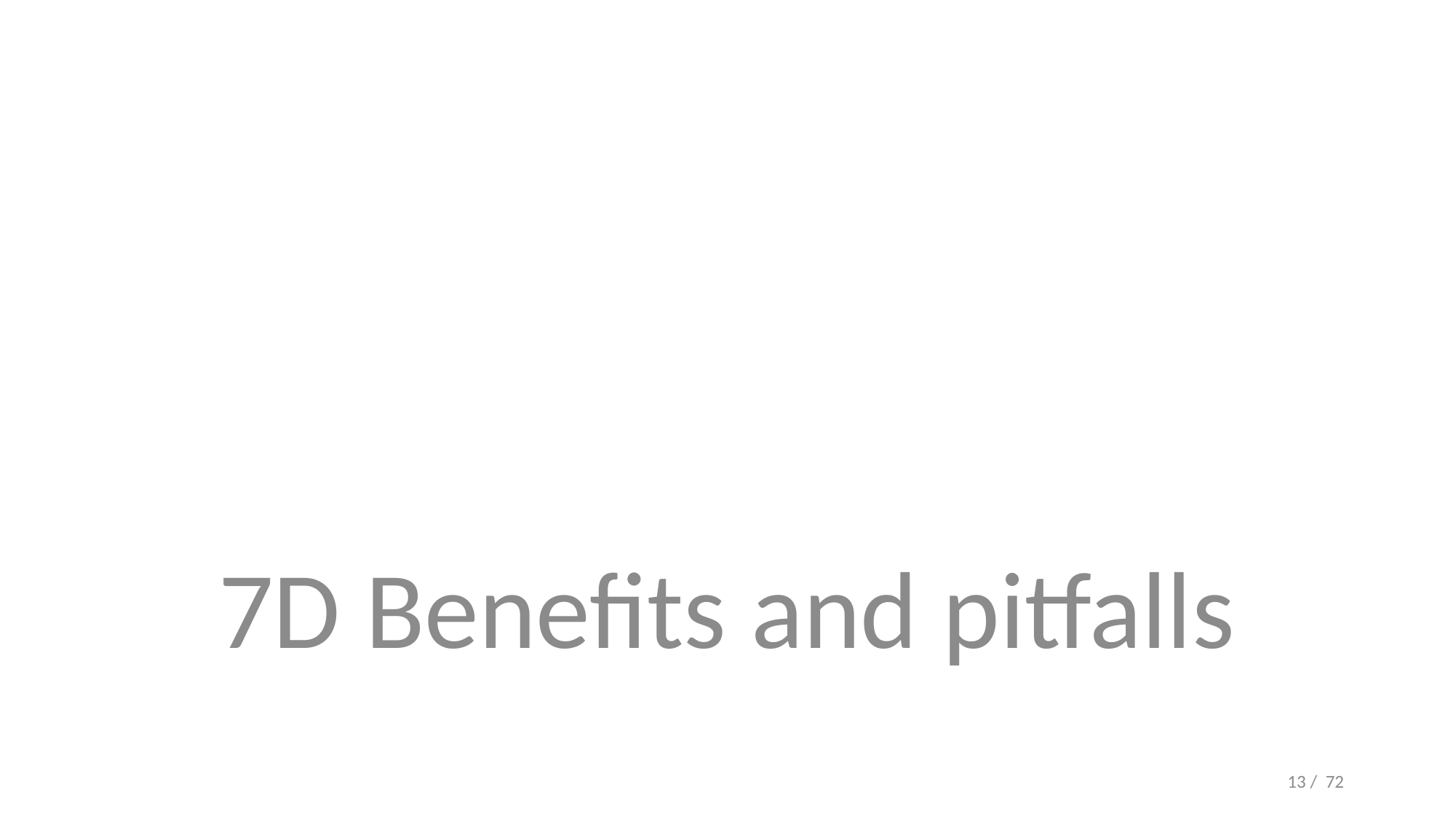

#
7D Benefits and pitfalls
13 /  72